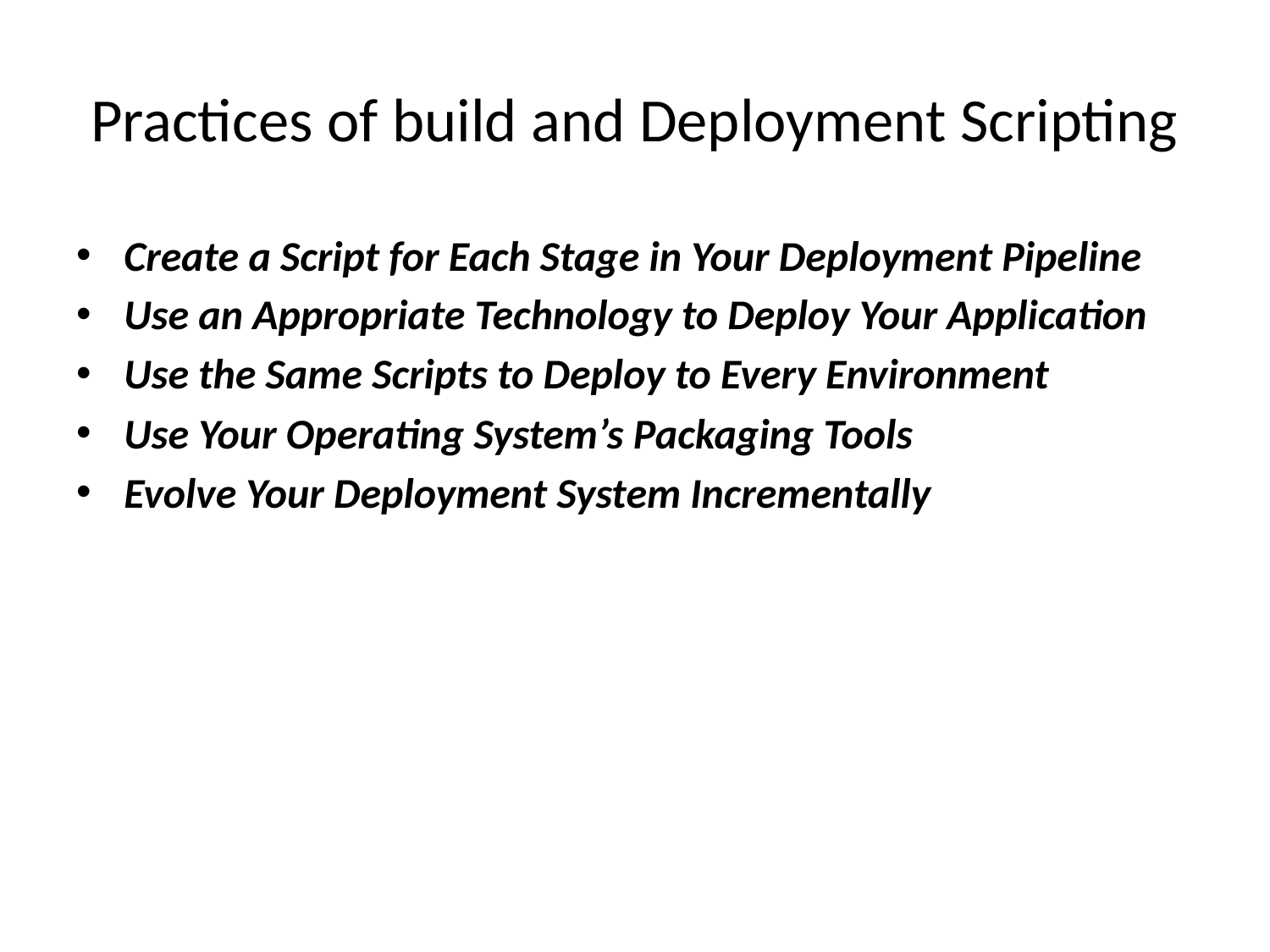

# Practices of build and Deployment Scripting
Create a Script for Each Stage in Your Deployment Pipeline
Use an Appropriate Technology to Deploy Your Application
Use the Same Scripts to Deploy to Every Environment
Use Your Operating System’s Packaging Tools
Evolve Your Deployment System Incrementally